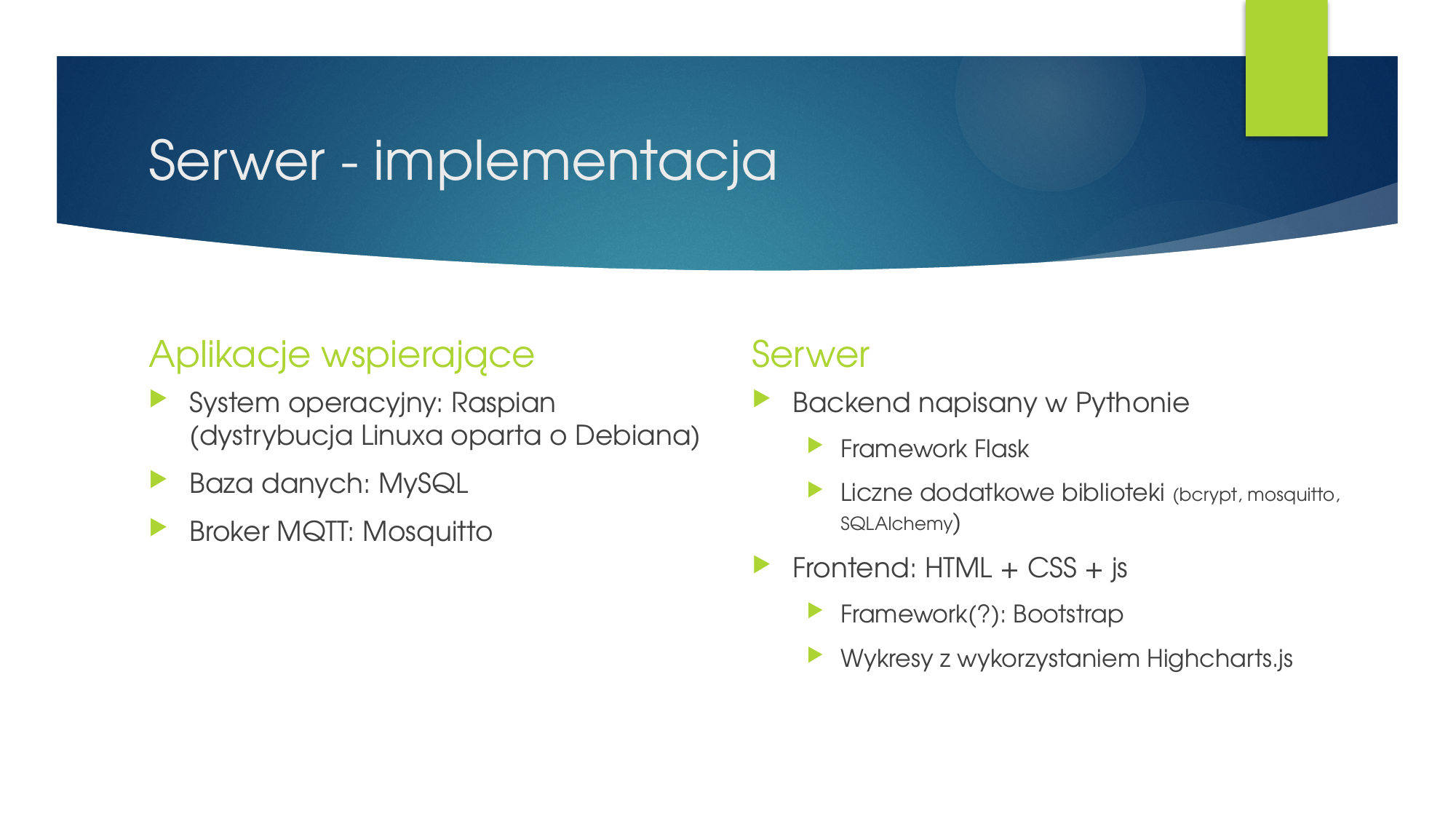

# Serwer - implementacja
Aplikacje wspierające
Serwer
System operacyjny: Raspian (dystrybucja Linuxa oparta o Debiana)
Baza danych: MySQL
Broker MQTT: Mosquitto
Backend napisany w Pythonie
Framework Flask
Liczne dodatkowe biblioteki (bcrypt, mosquitto, SQLAlchemy)
Frontend: HTML + CSS + js
Framework(?): Bootstrap
Wykresy z wykorzystaniem Highcharts.js